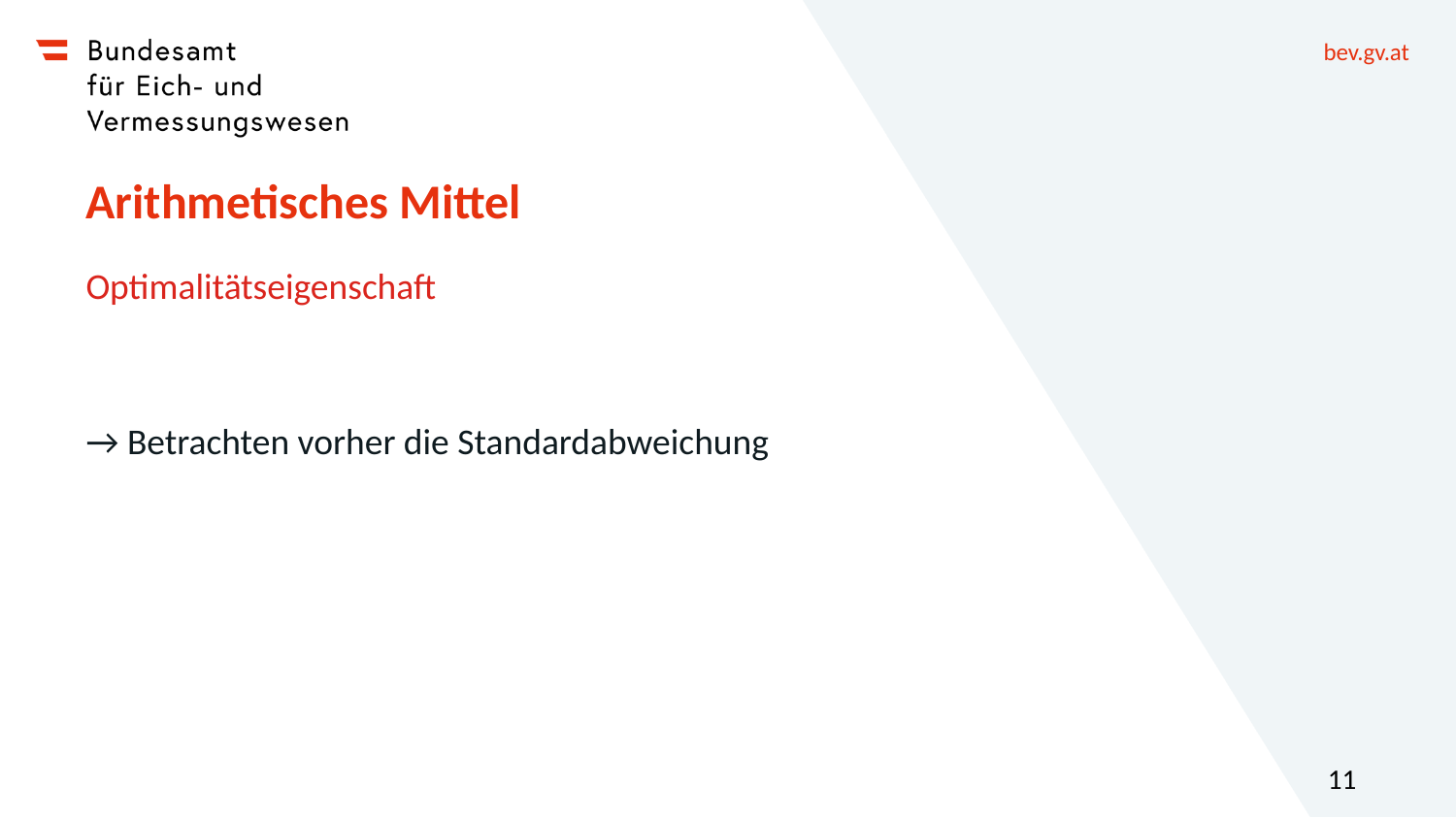

# Arithmetisches Mittel
Optimalitätseigenschaft

→ Betrachten vorher die Standardabweichung
11